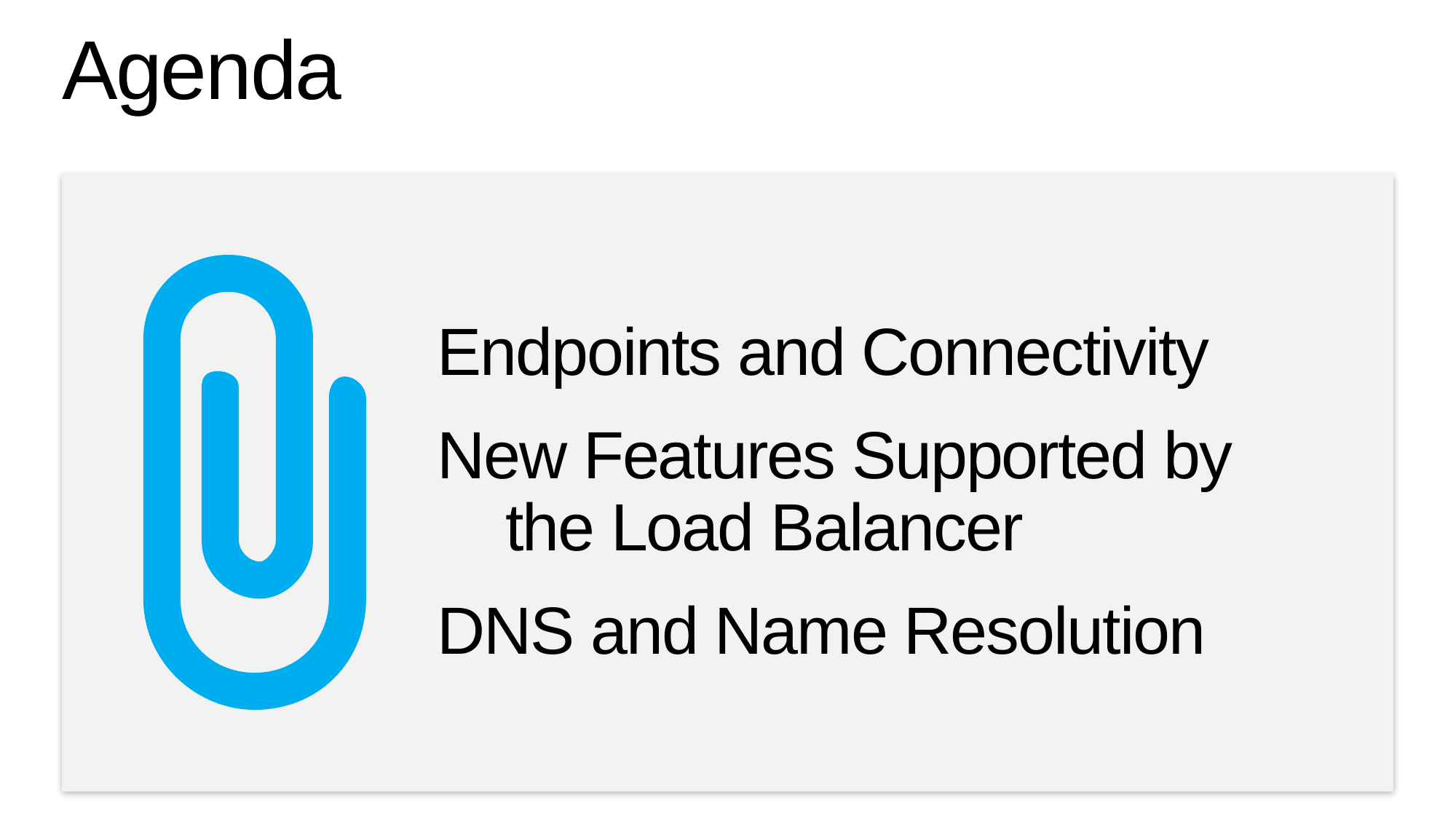

# Agenda
Endpoints and Connectivity
New Features Supported by the Load Balancer
DNS and Name Resolution